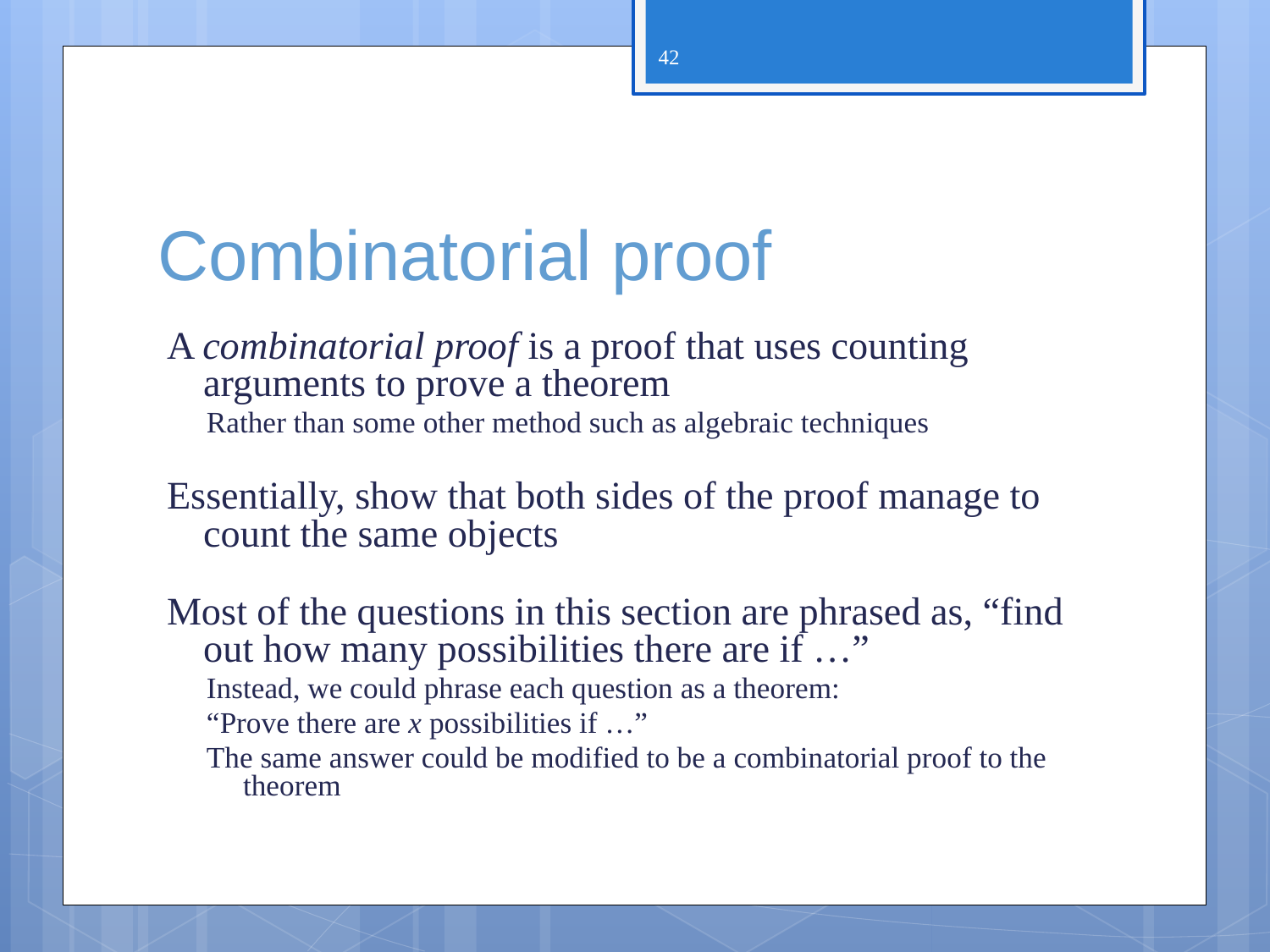

42
# Combinatorial proof
A combinatorial proof is a proof that uses counting arguments to prove a theorem
Rather than some other method such as algebraic techniques

Essentially, show that both sides of the proof manage to count the same objects

Most of the questions in this section are phrased as, “find out how many possibilities there are if …”
Instead, we could phrase each question as a theorem:
“Prove there are x possibilities if …”
The same answer could be modified to be a combinatorial proof to the theorem